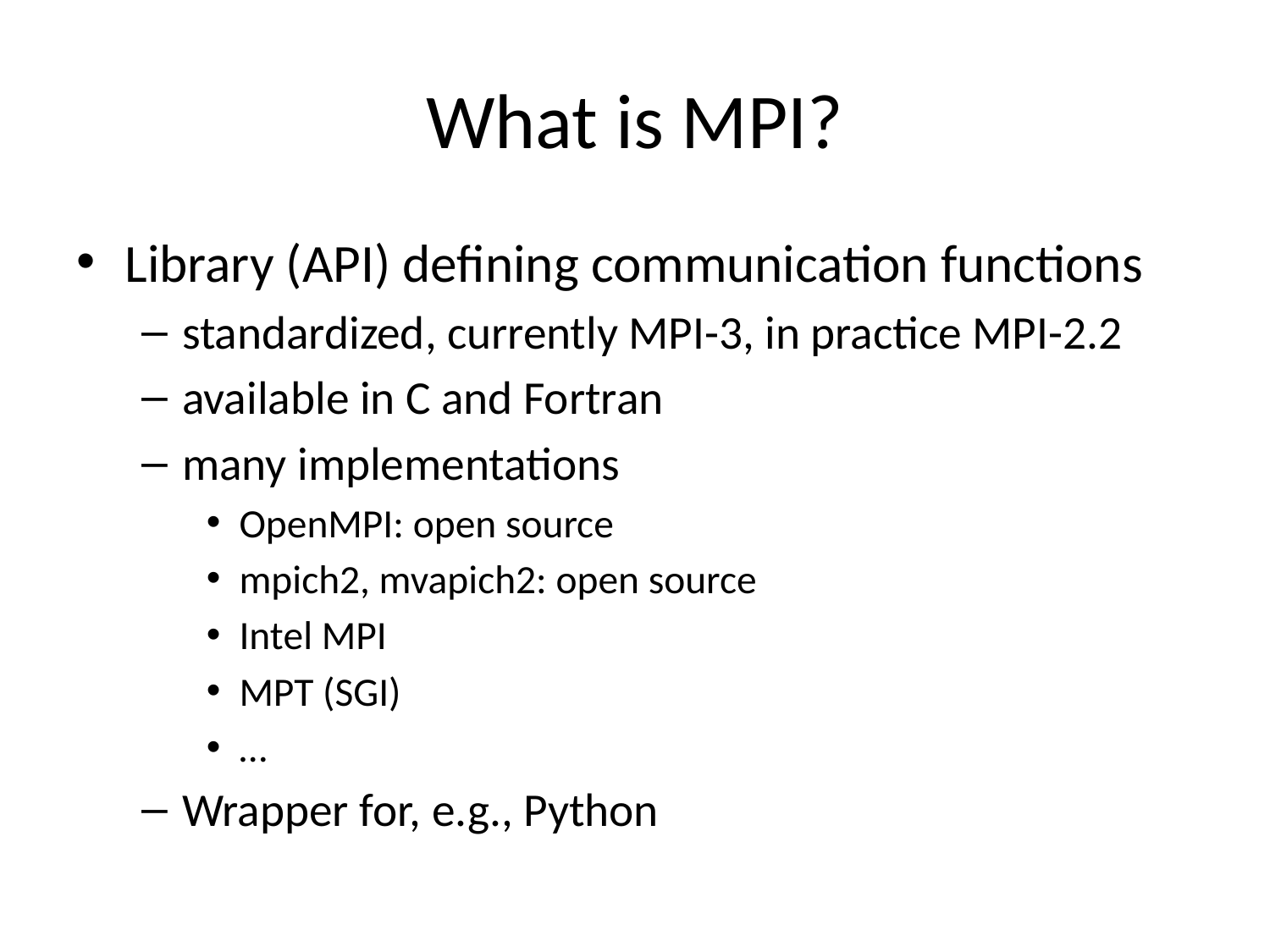

# What is MPI?
Library (API) defining communication functions
standardized, currently MPI-3, in practice MPI-2.2
available in C and Fortran
many implementations
OpenMPI: open source
mpich2, mvapich2: open source
Intel MPI
MPT (SGI)
…
Wrapper for, e.g., Python